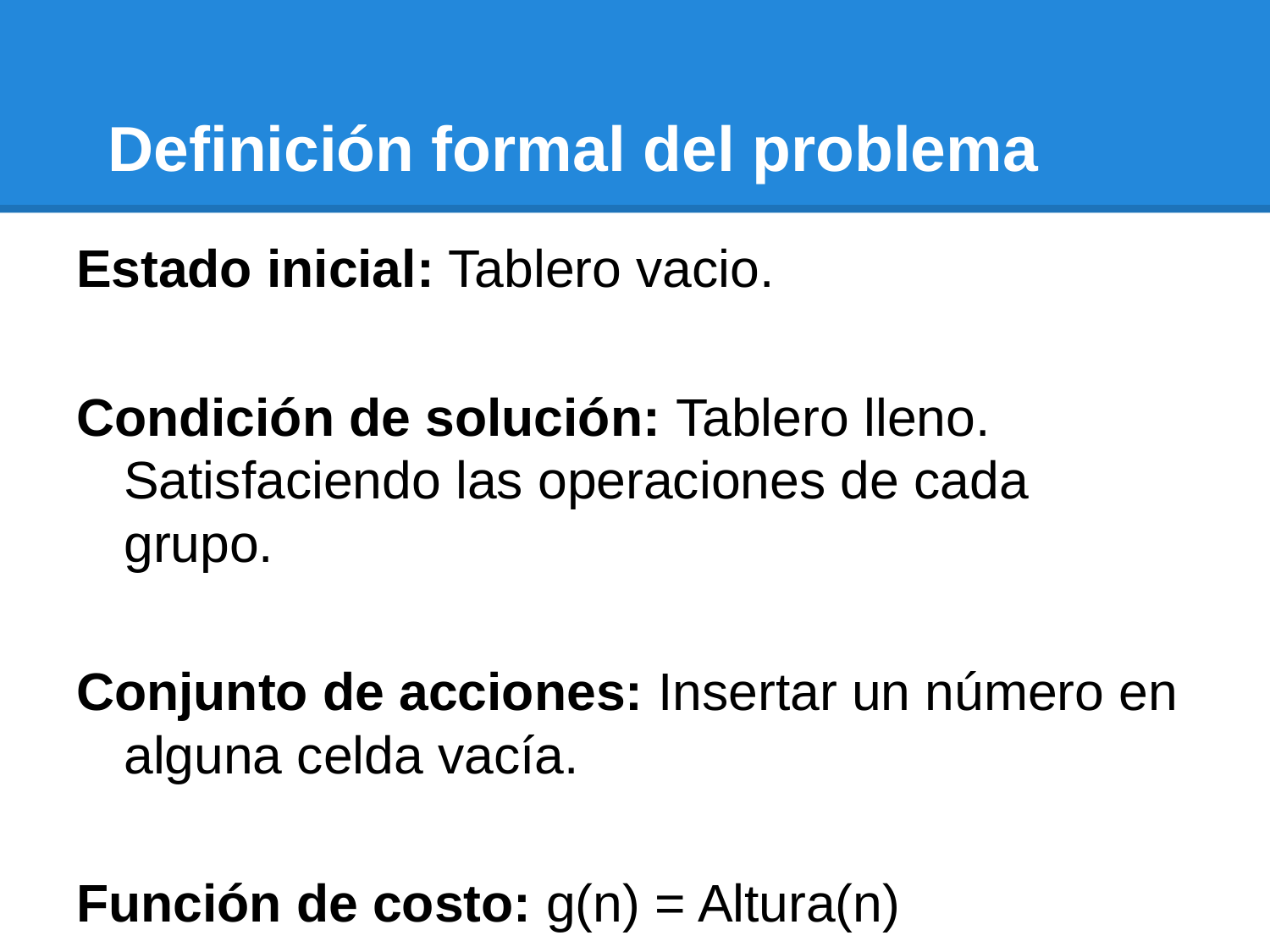

# Definición formal del problema
Estado inicial: Tablero vacio.

Condición de solución: Tablero lleno. Satisfaciendo las operaciones de cada grupo.

Conjunto de acciones: Insertar un número en alguna celda vacía.

Función de costo: g(n) = Altura(n)